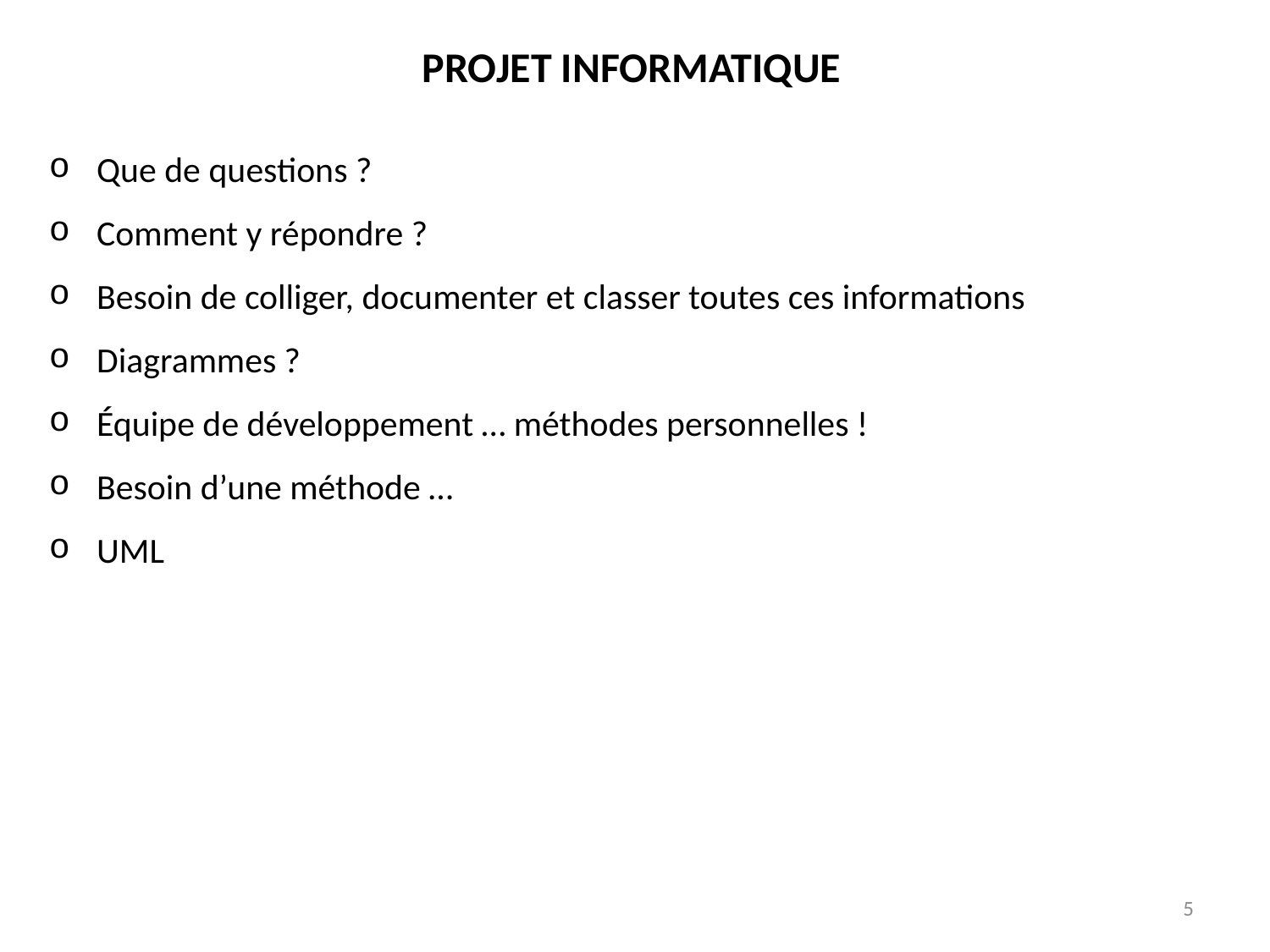

PROJET INFORMATIQUE
Que de questions ?
Comment y répondre ?
Besoin de colliger, documenter et classer toutes ces informations
Diagrammes ?
Équipe de développement … méthodes personnelles !
Besoin d’une méthode …
UML

5